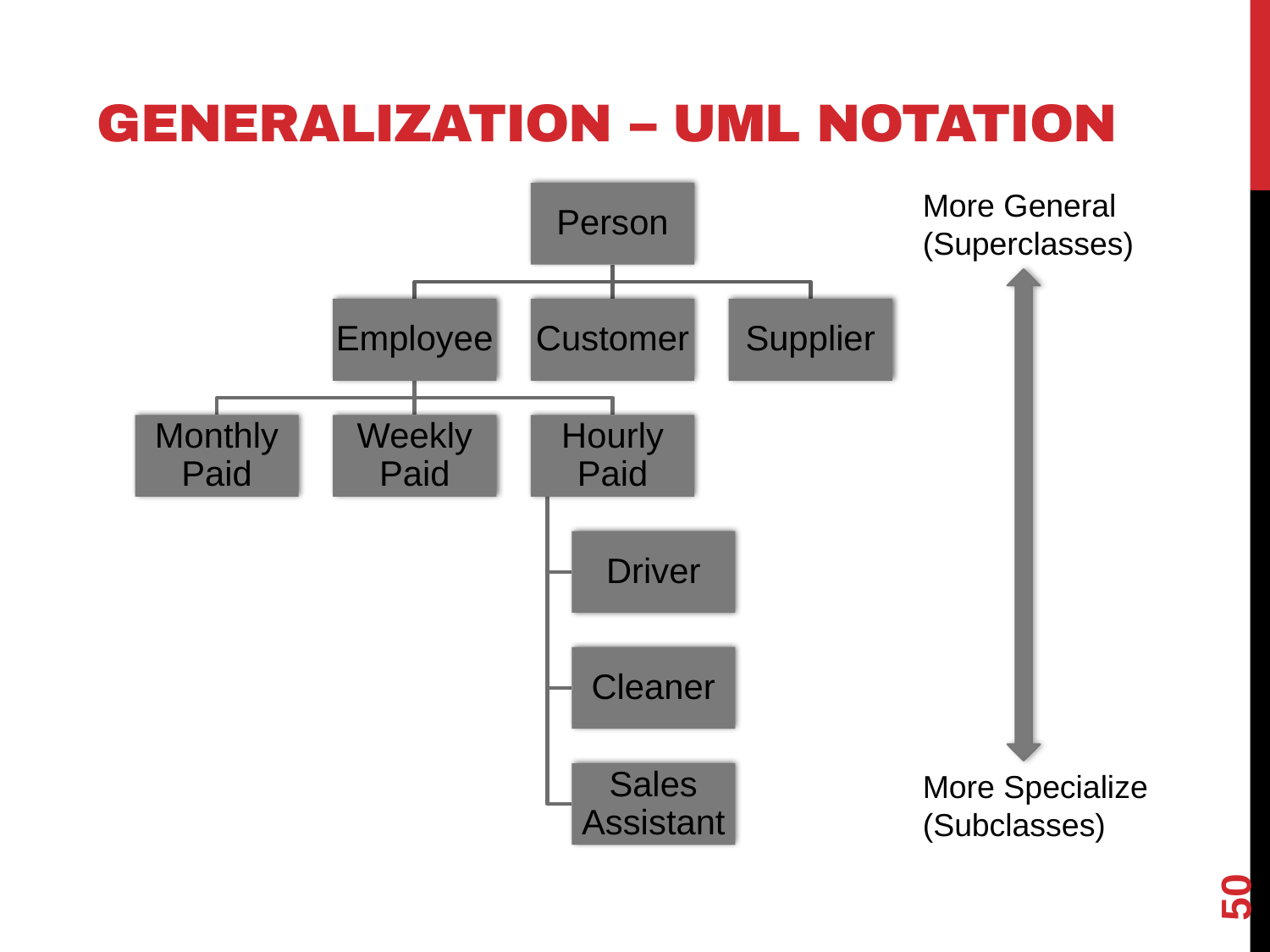

# Generalization – UML Notation
More General
(Superclasses)

Person

Employee

Customer

Supplier

Monthly Paid

Weekly Paid

Hourly Paid

Driver

Cleaner
More Specialize
(Subclasses)

Sales Assistant
50